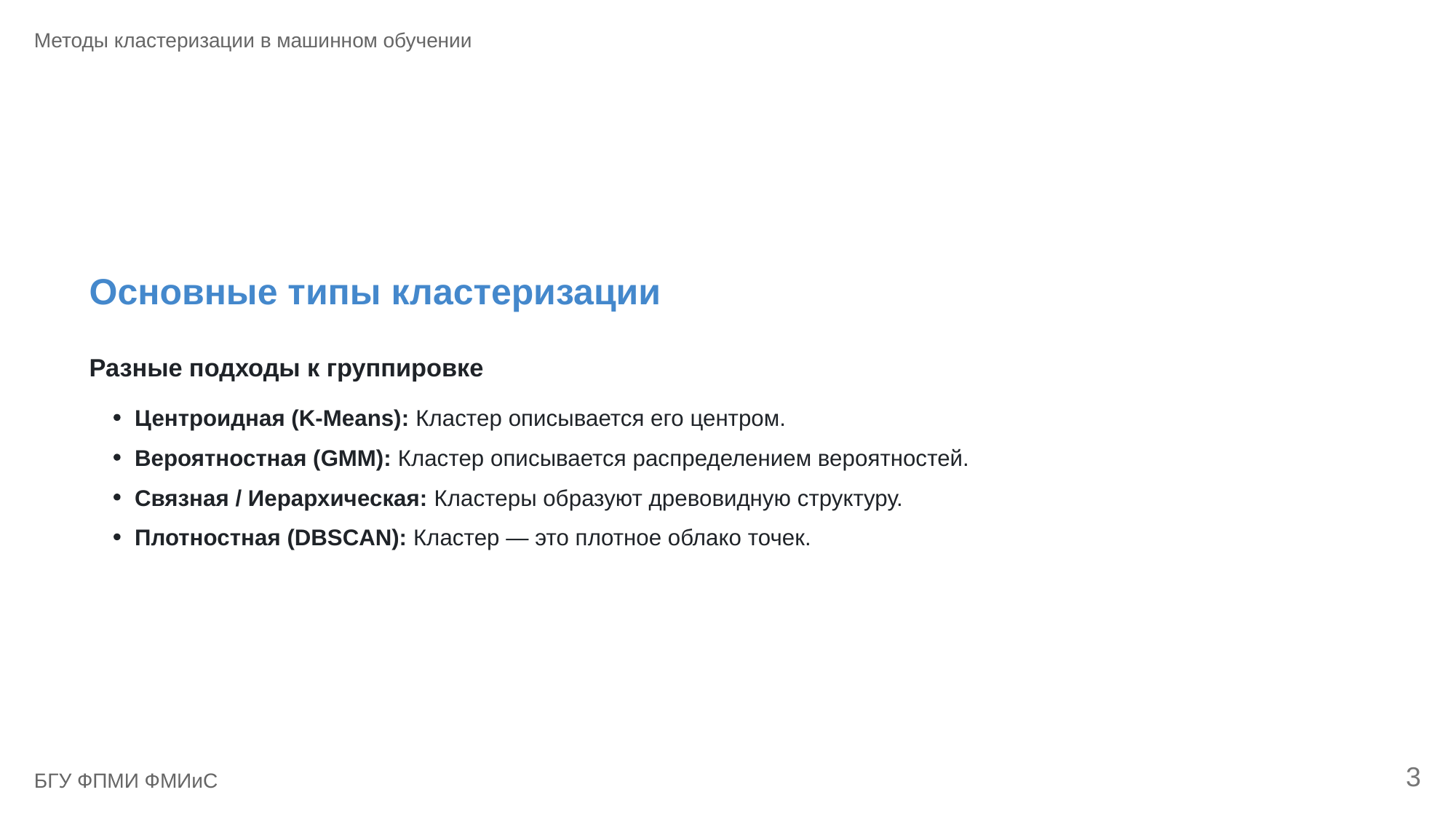

Методы кластеризации в машинном обучении
Основные типы кластеризации
Разные подходы к группировке
Центроидная (K-Means): Кластер описывается его центром.

Вероятностная (GMM): Кластер описывается распределением вероятностей.

Связная / Иерархическая: Кластеры образуют древовидную структуру.

Плотностная (DBSCAN): Кластер — это плотное облако точек.

3
БГУ ФПМИ ФМИиС